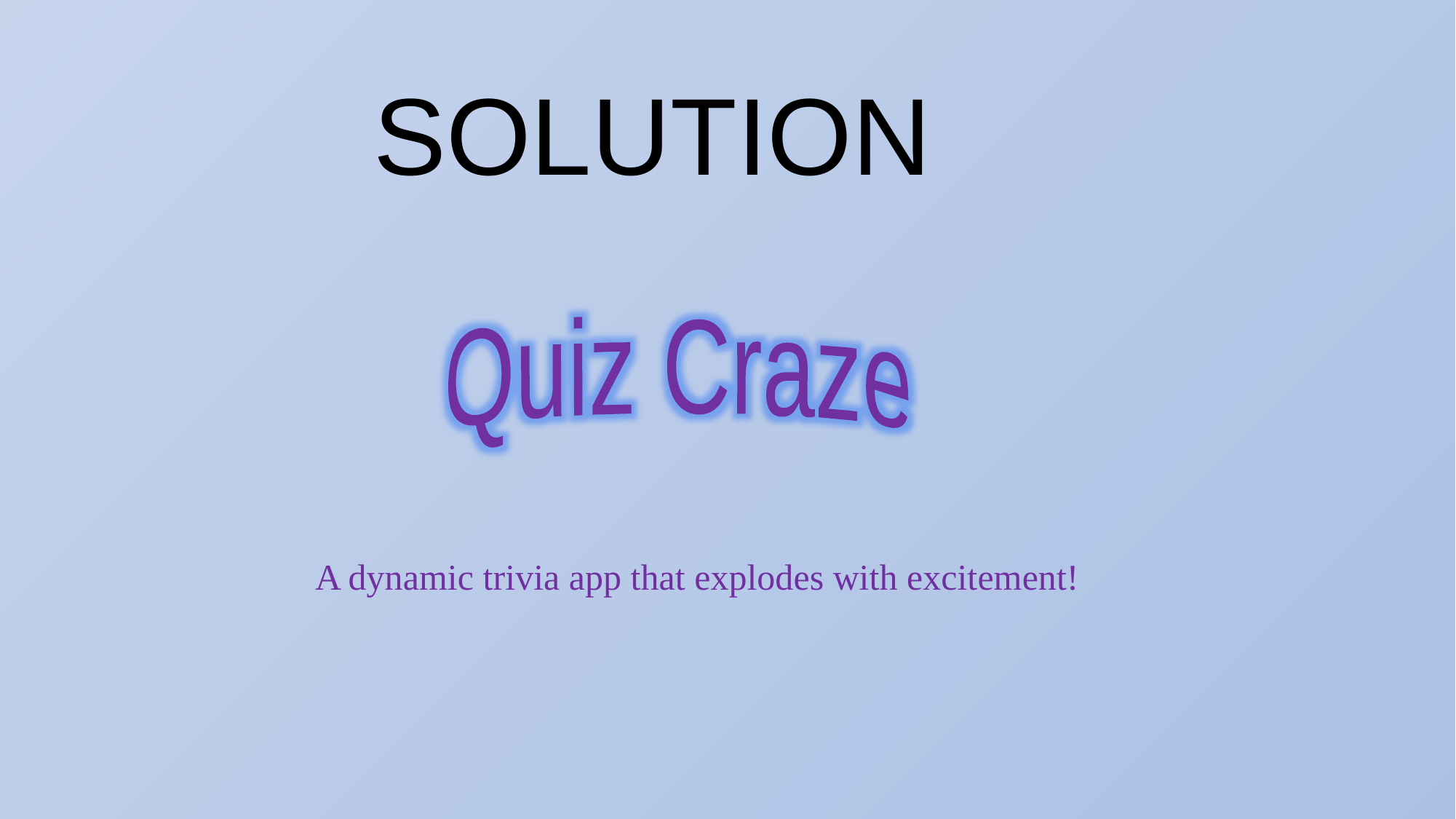

SOLUTION
Quiz Craze
 A dynamic trivia app that explodes with excitement!